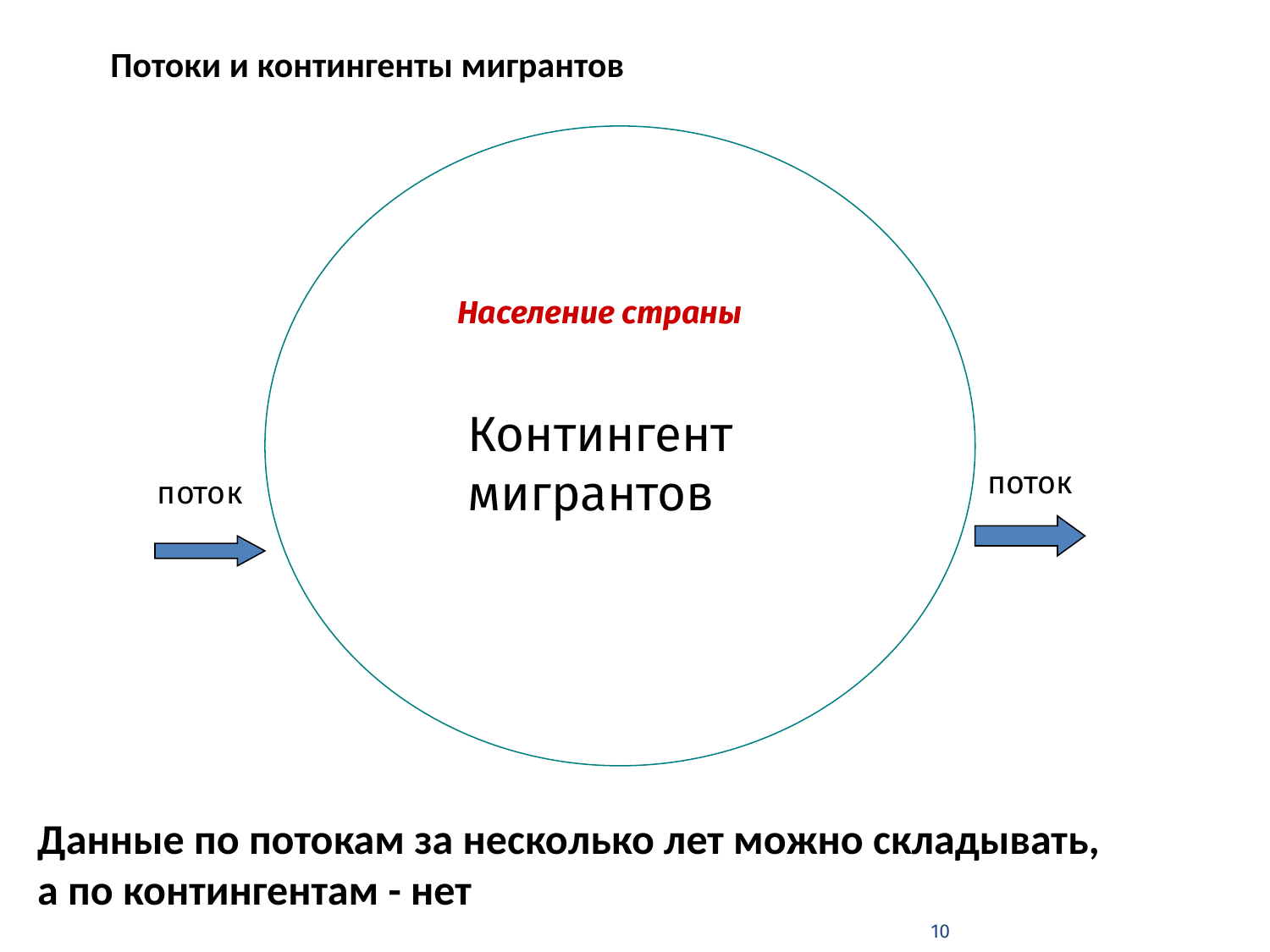

Потоки и контингенты мигрантов

Население страны
Контингент мигрантов
поток
поток

Данные по потокам за несколько лет можно складывать,
а по контингентам - нет
10